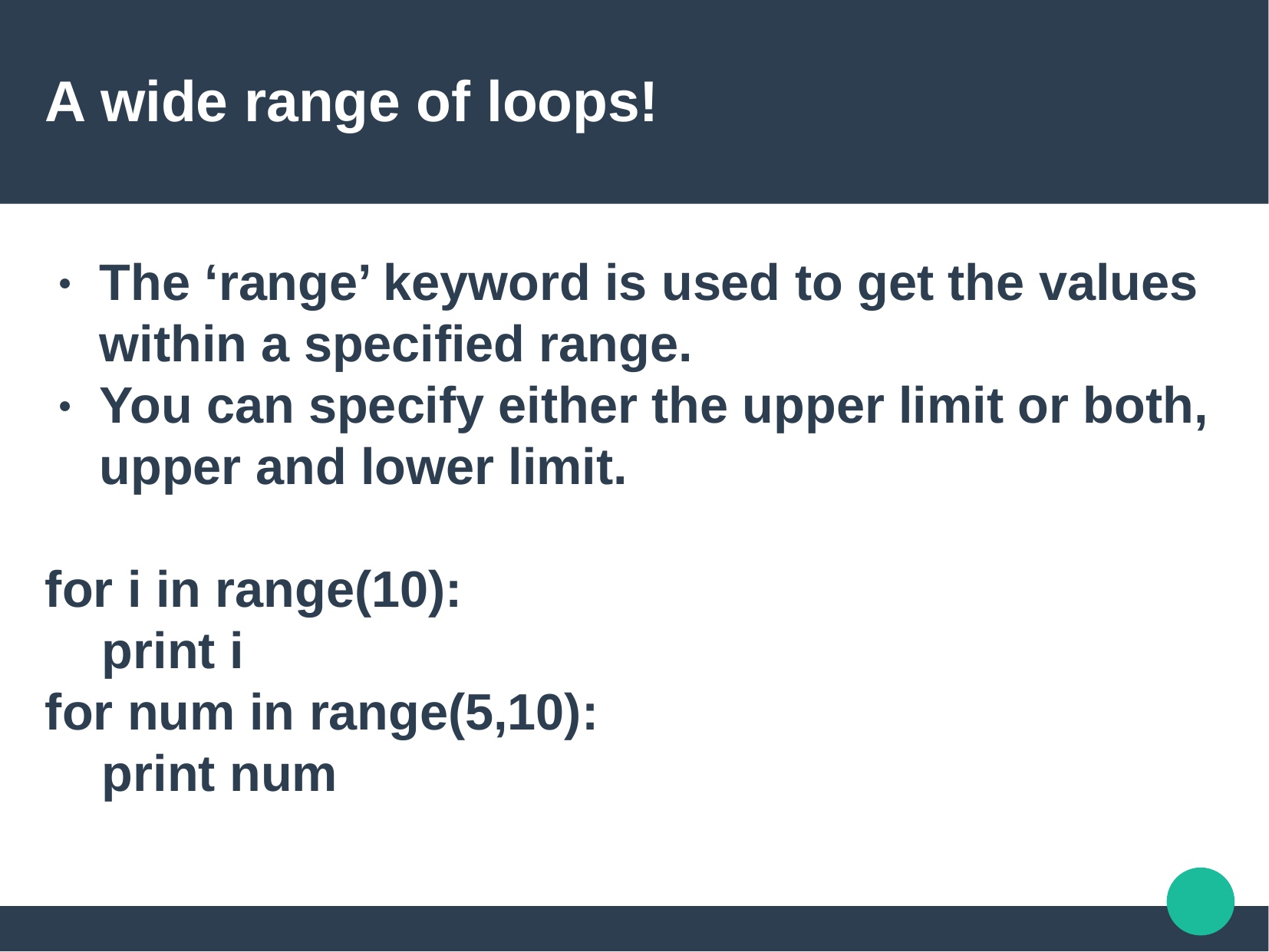

A wide range of loops!
The ‘range’ keyword is used to get the values within a specified range.
You can specify either the upper limit or both, upper and lower limit.

for i in range(10):
    print i
for num in range(5,10):
    print num